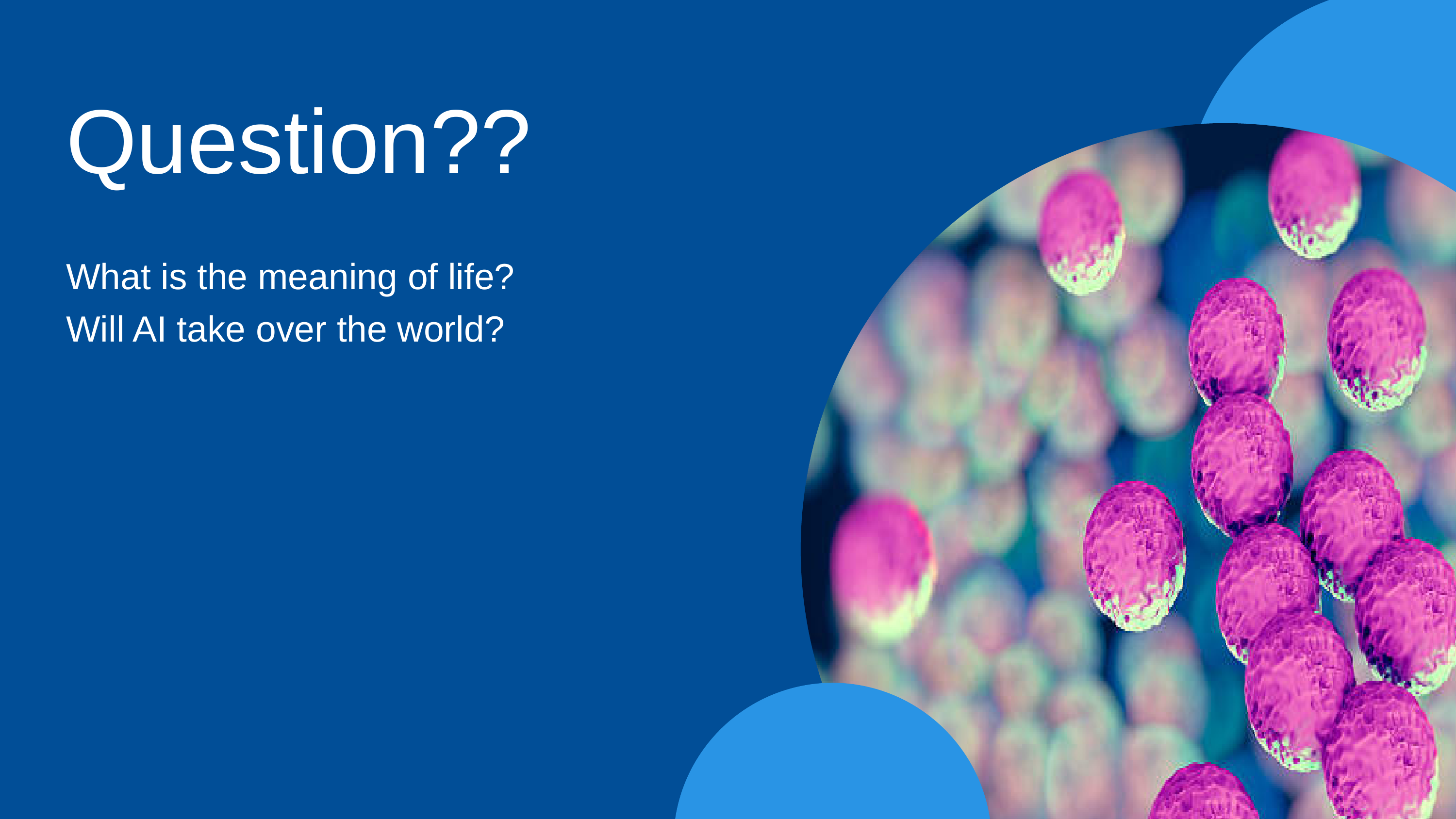

Question??
What is the meaning of life?
Will AI take over the world?